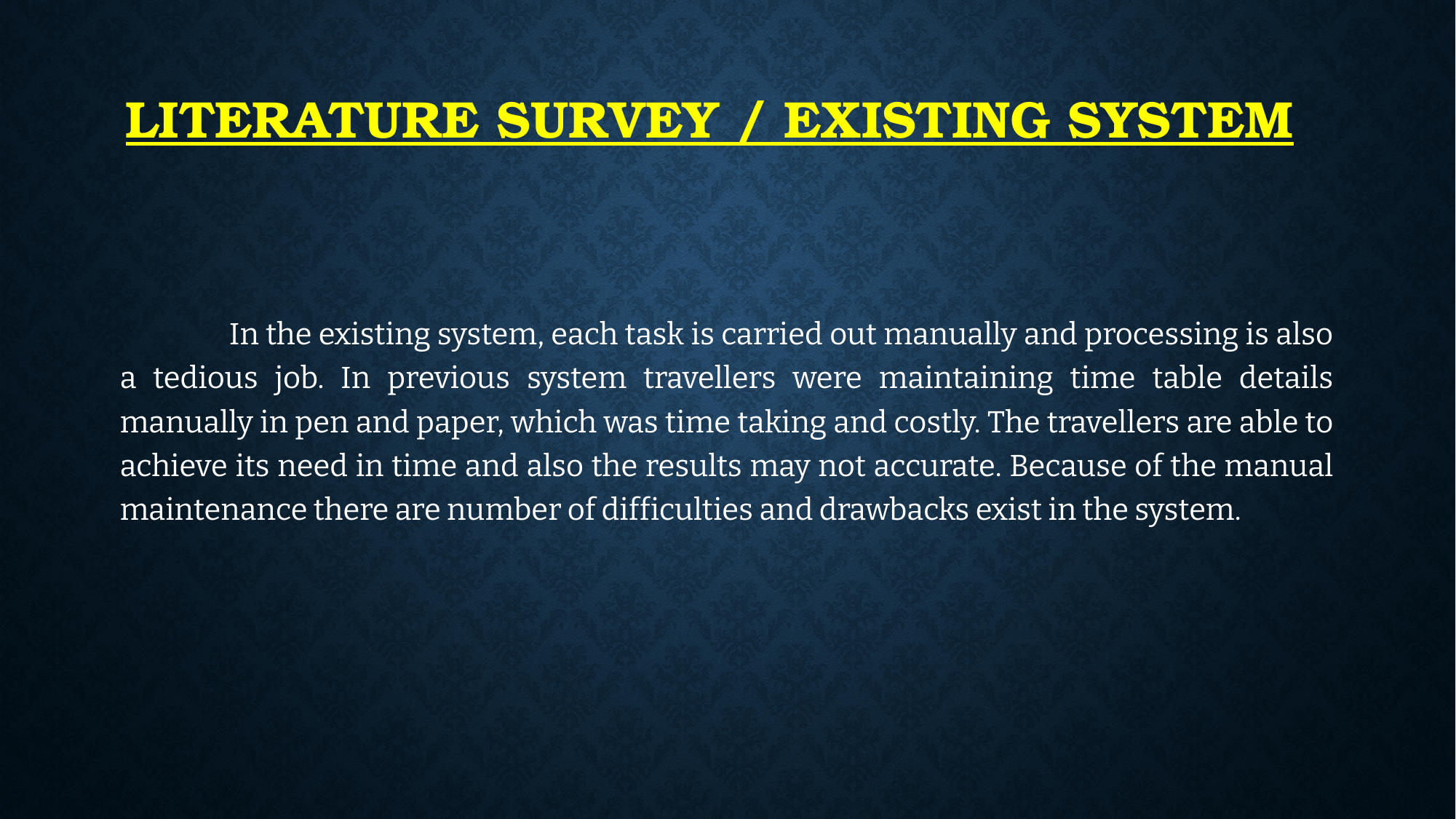

# LITERATURE SURVEY / EXISTING SYSTEM

	In the existing system, each task is carried out manually and processing is also a tedious job. In previous system travellers were maintaining time table details manually in pen and paper, which was time taking and costly. The travellers are able to achieve its need in time and also the results may not accurate. Because of the manual maintenance there are number of difficulties and drawbacks exist in the system.